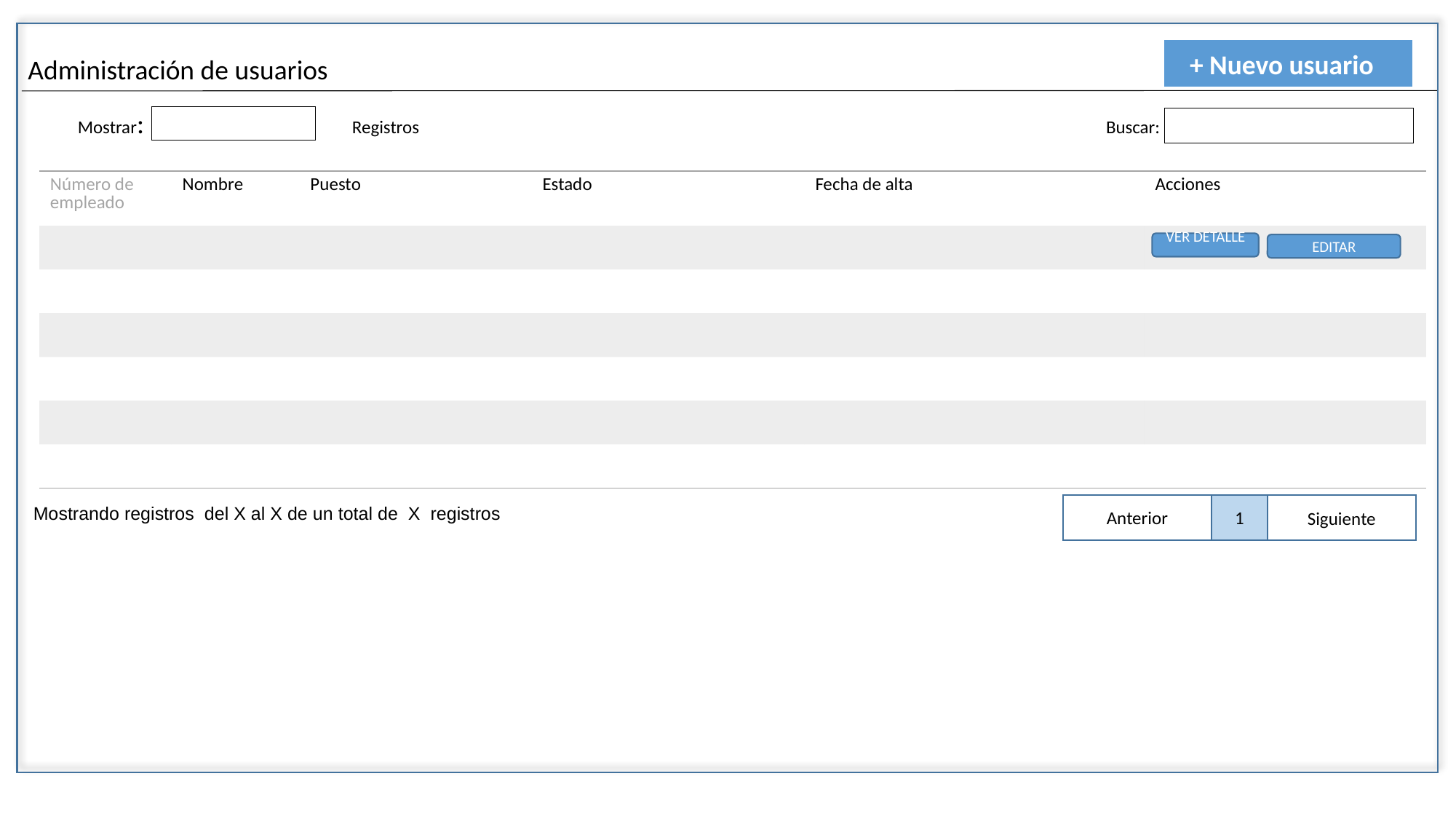

+ Nuevo usuario
Administración de usuarios

Mostrar:
Buscar:
Registros
| Número de empleado | Nombre | Puesto | Estado | Fecha de alta | Acciones |
| --- | --- | --- | --- | --- | --- |
|  |  |  |  |  |  |
|  |  |  |  |  |  |
|  |  |  |  |  |  |
|  |  |  |  |  |  |
|  |  |  |  |  |  |
|  |  |  |  |  |  |
VER DETALLE
EDITAR
Anterior
1
Siguiente
Mostrando registros  del X al X de un total de  X  registros